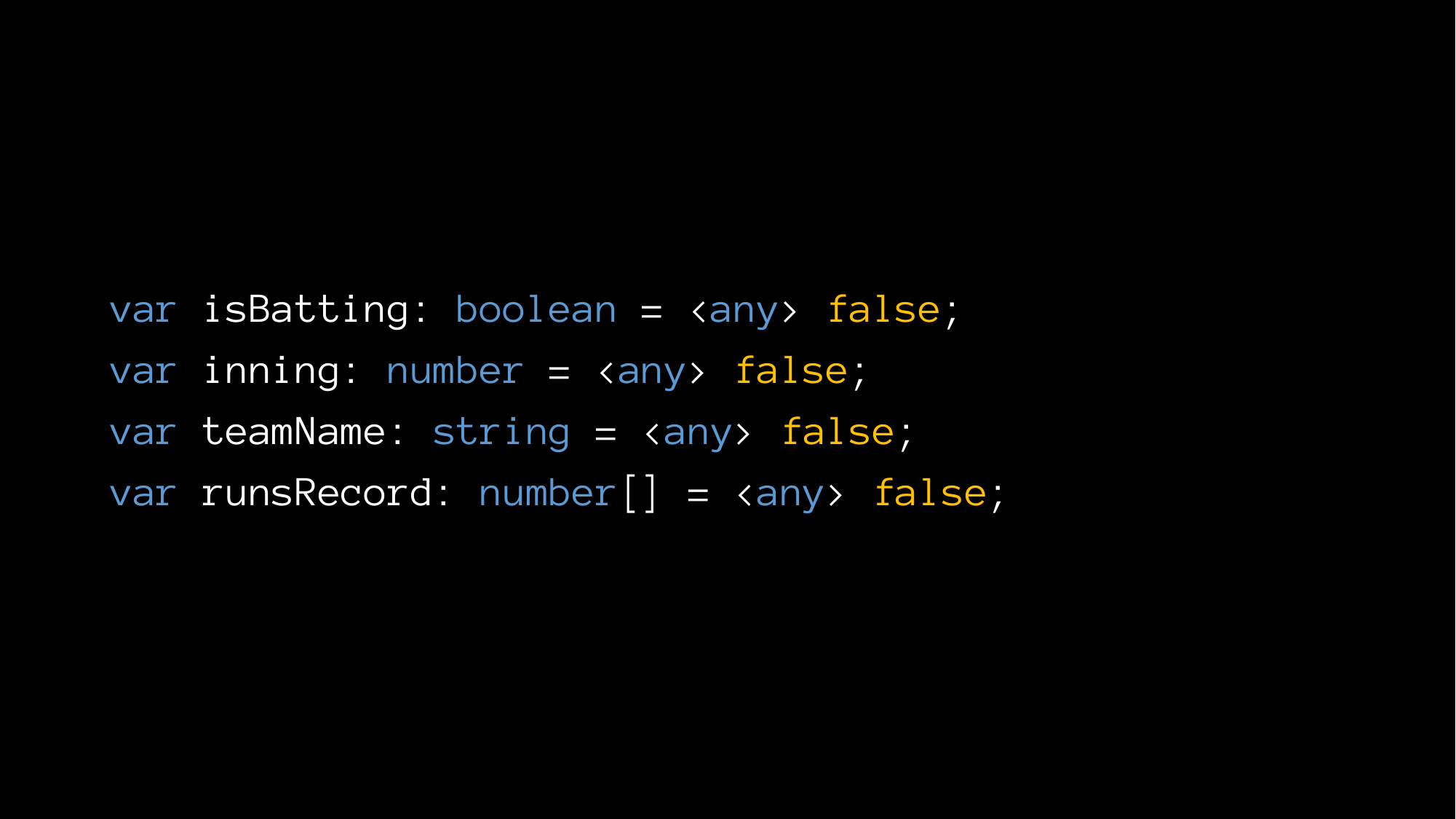

var isBatting: boolean = <any> false;
var inning: number = <any> false;
var teamName: string = <any> false;
var runsRecord: number[] = <any> false;